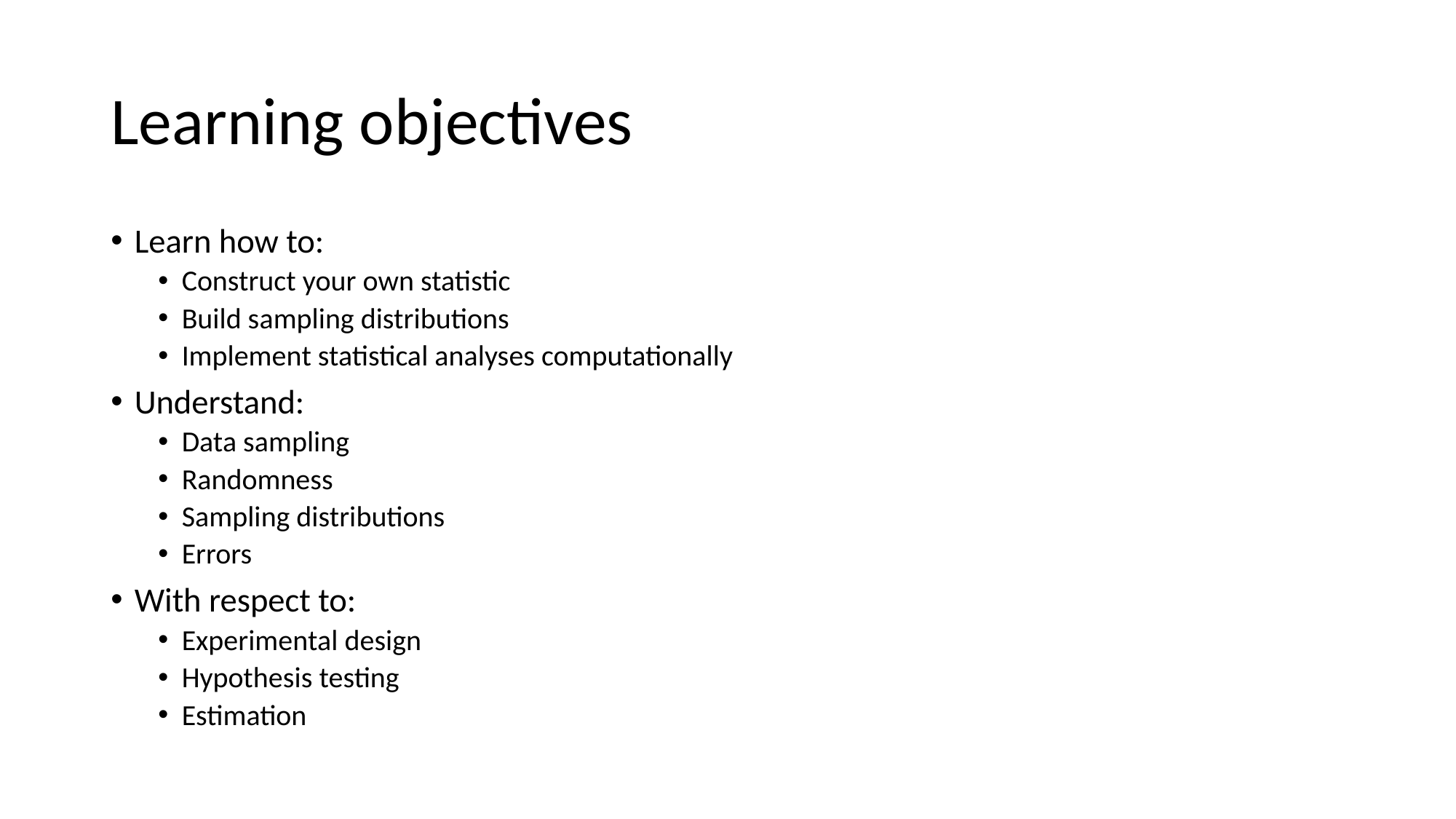

# Learning objectives
Learn how to:
Construct your own statistic
Build sampling distributions
Implement statistical analyses computationally
Understand:
Data sampling
Randomness
Sampling distributions
Errors
With respect to:
Experimental design
Hypothesis testing
Estimation